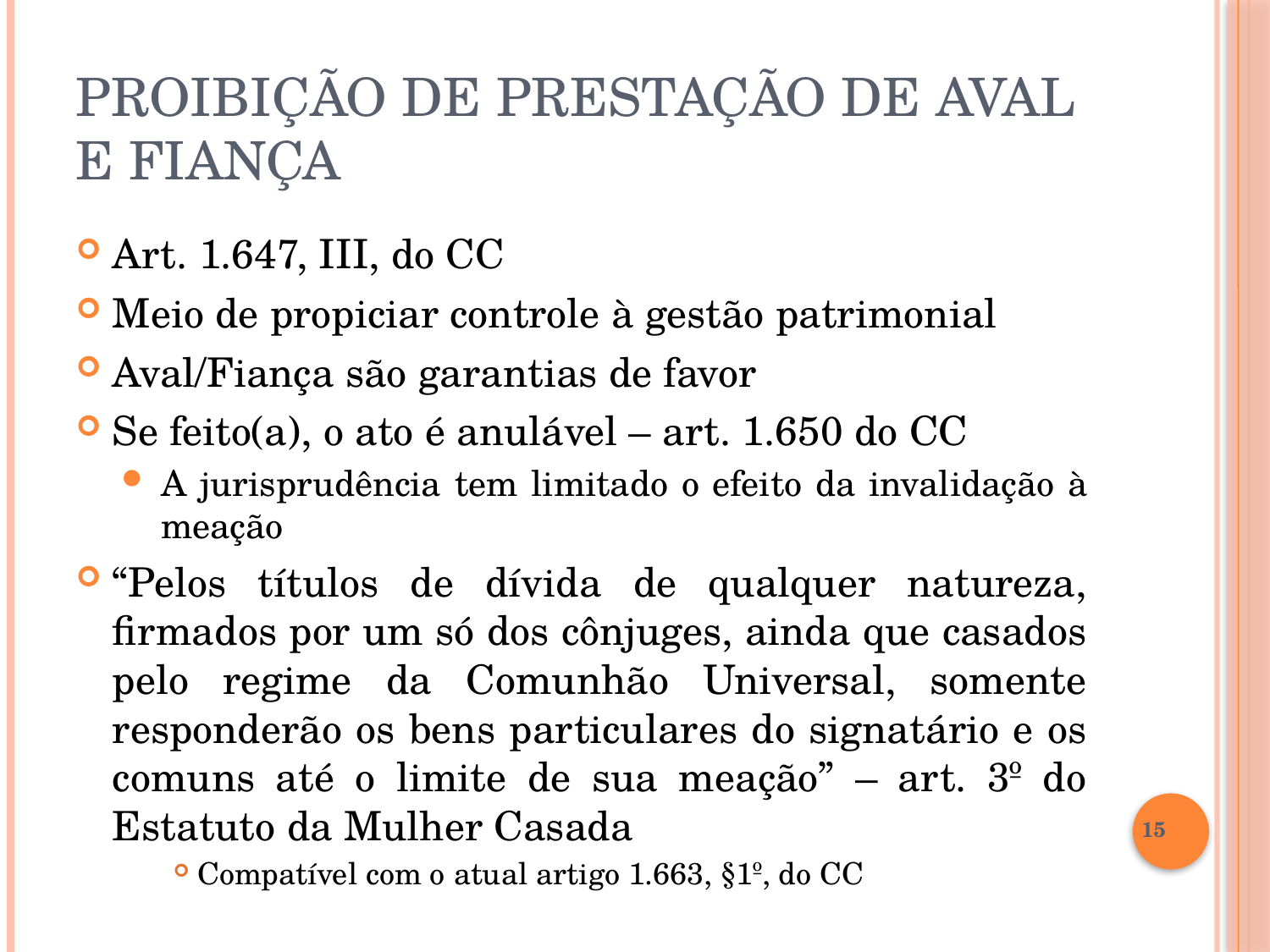

# Proibição de prestação de aval e fiança
Art. 1.647, III, do CC
Meio de propiciar controle à gestão patrimonial
Aval/Fiança são garantias de favor
Se feito(a), o ato é anulável – art. 1.650 do CC
A jurisprudência tem limitado o efeito da invalidação à meação
“Pelos títulos de dívida de qualquer natureza, firmados por um só dos cônjuges, ainda que casados pelo regime da Comunhão Universal, somente responderão os bens particulares do signatário e os comuns até o limite de sua meação” – art. 3º do Estatuto da Mulher Casada
Compatível com o atual artigo 1.663, §1º, do CC

15